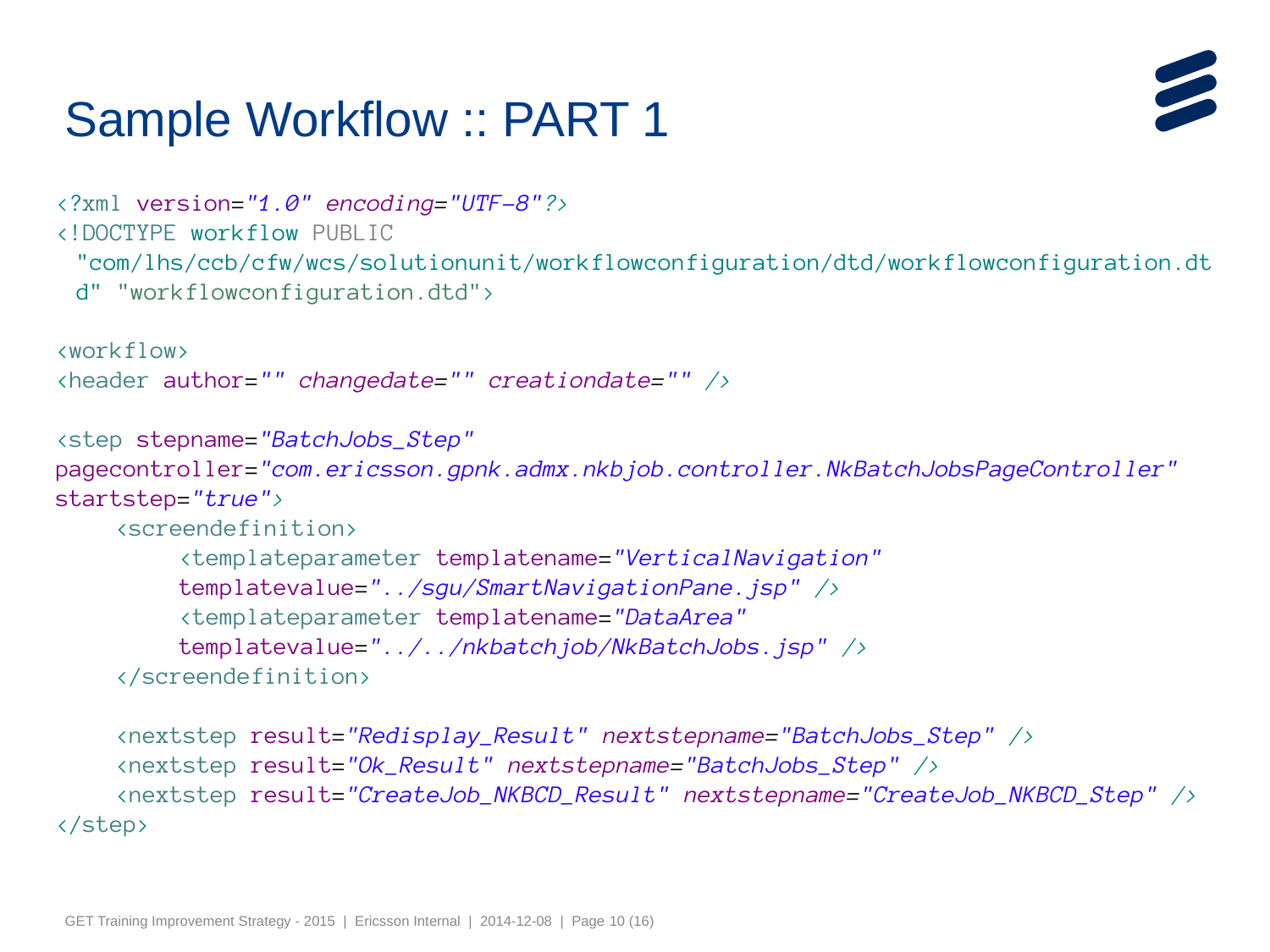

Sample Workflow :: PART 1
<?xml version="1.0" encoding="UTF-8"?>
<!DOCTYPE workflow PUBLIC "com/lhs/ccb/cfw/wcs/solutionunit/workflowconfiguration/dtd/workflowconfiguration.dtd" "workflowconfiguration.dtd">

<workflow>
<header author="" changedate="" creationdate="" />

<step stepname="BatchJobs_Step"
pagecontroller="com.ericsson.gpnk.admx.nkbjob.controller.NkBatchJobsPageController"
startstep="true">
<screendefinition>
<templateparameter templatename="VerticalNavigation"
templatevalue="../sgu/SmartNavigationPane.jsp" />
<templateparameter templatename="DataArea"
templatevalue="../../nkbatchjob/NkBatchJobs.jsp" />
</screendefinition>

<nextstep result="Redisplay_Result" nextstepname="BatchJobs_Step" />
<nextstep result="Ok_Result" nextstepname="BatchJobs_Step" />
<nextstep result="CreateJob_NKBCD_Result" nextstepname="CreateJob_NKBCD_Step" />
</step>